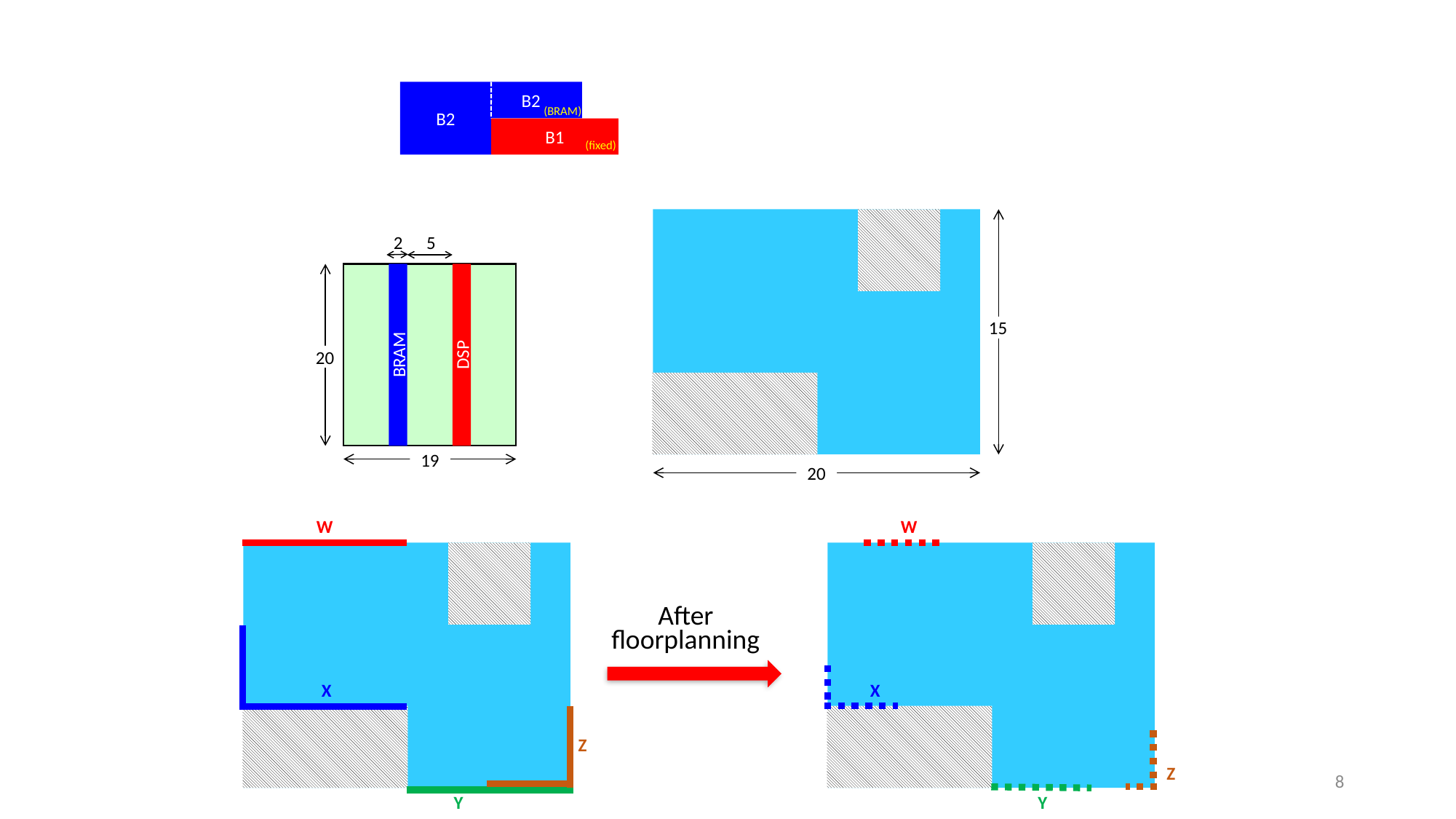

B2
B2
(BRAM)
B1
(fixed)

15

20
2
5

BRAM
DSP
20
19
W

X

Z
Y
W

After
floorplanning

X

Z
Y
8